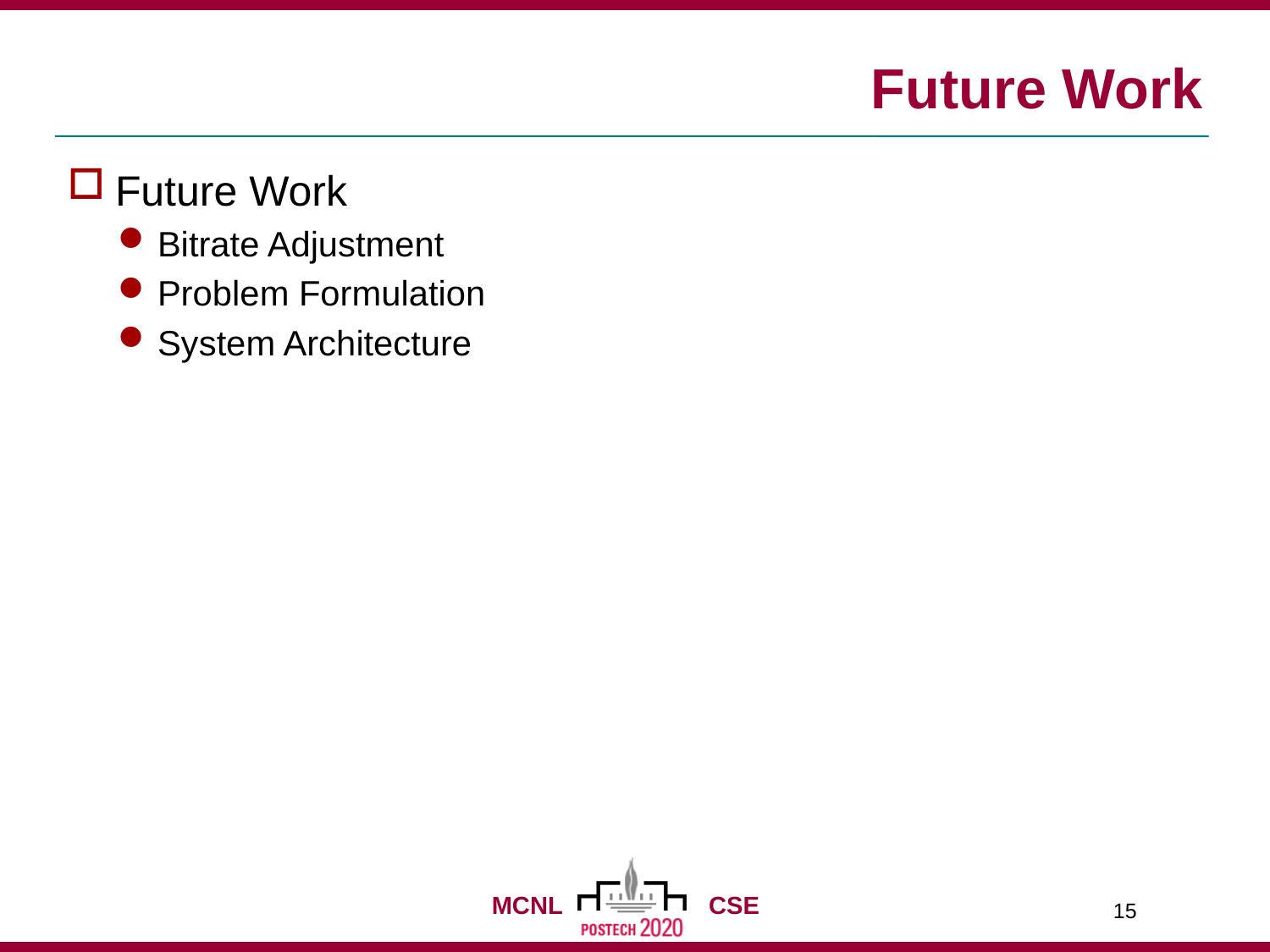

# Future Work
Future Work
Bitrate Adjustment
Problem Formulation
System Architecture
15